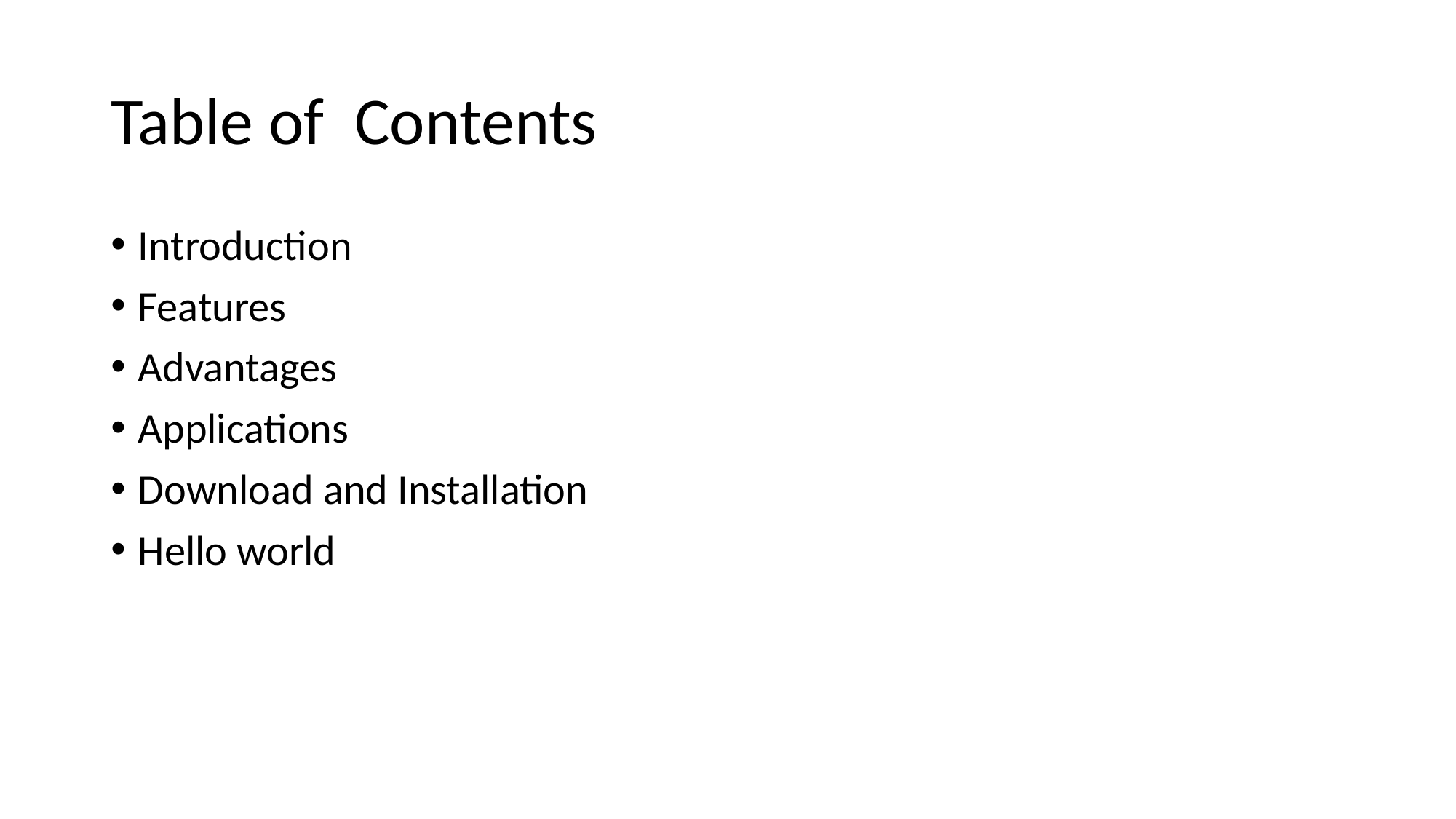

# Table of  Contents
Introduction
Features
Advantages
Applications
Download and Installation
Hello world